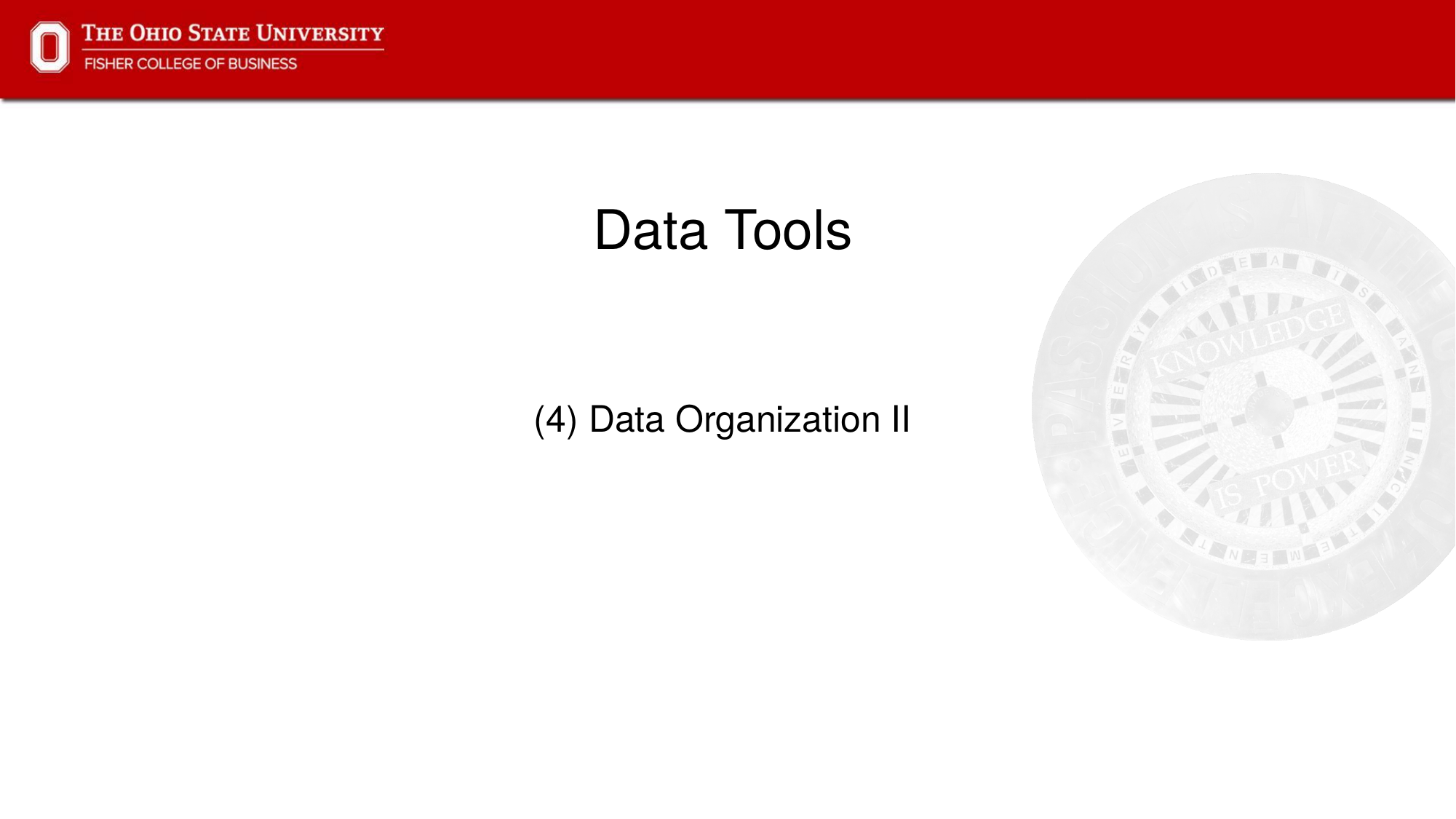

# Data Tools
(4) Data Organization II